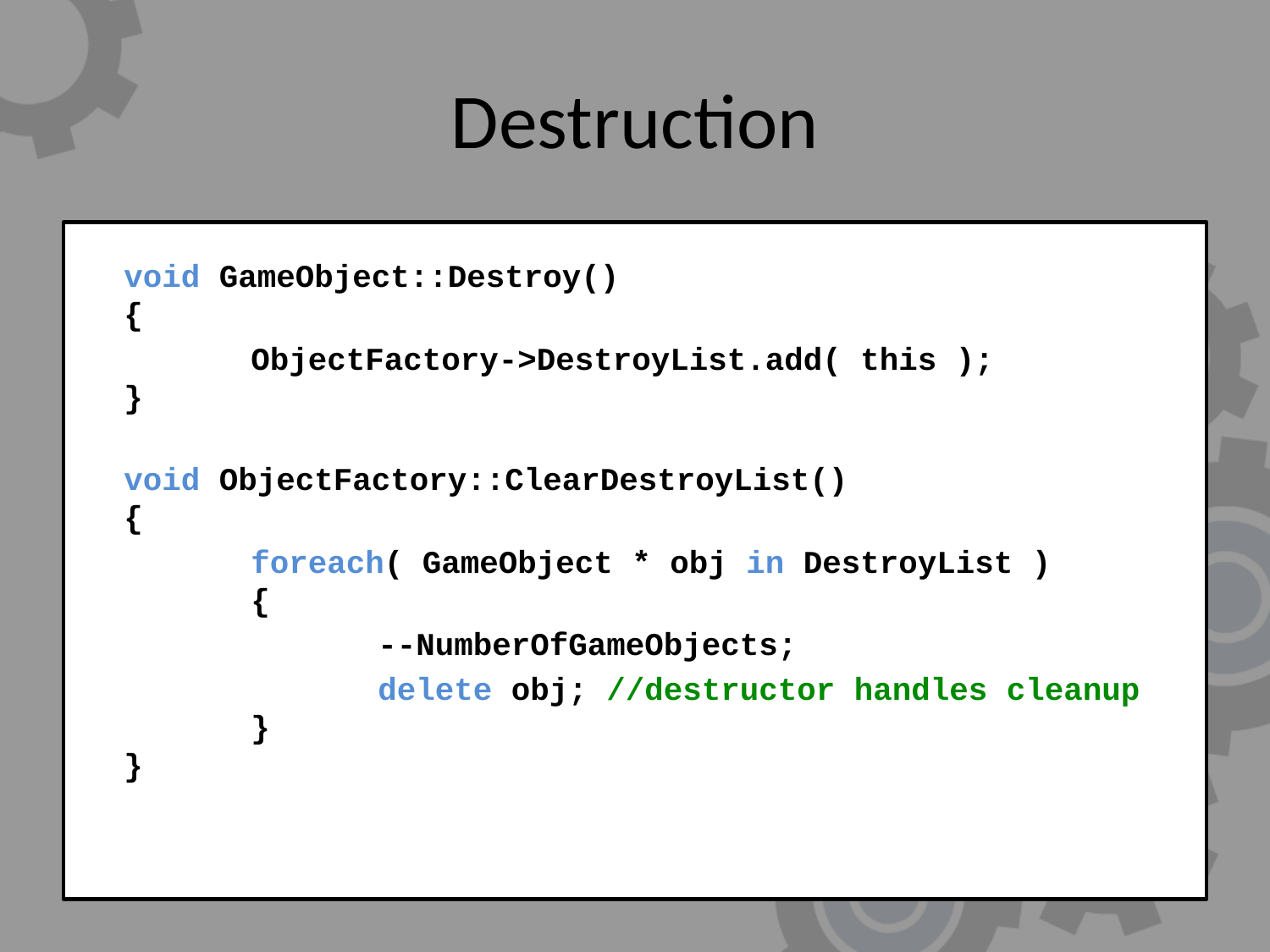

# Destruction

	void GameObject::Destroy()
{
		ObjectFactory->DestroyList.add( this );
}
	void ObjectFactory::ClearDestroyList()
{
		foreach( GameObject * obj in DestroyList )
	{
			--NumberOfGameObjects;
			delete obj; //destructor handles cleanup
	}
}